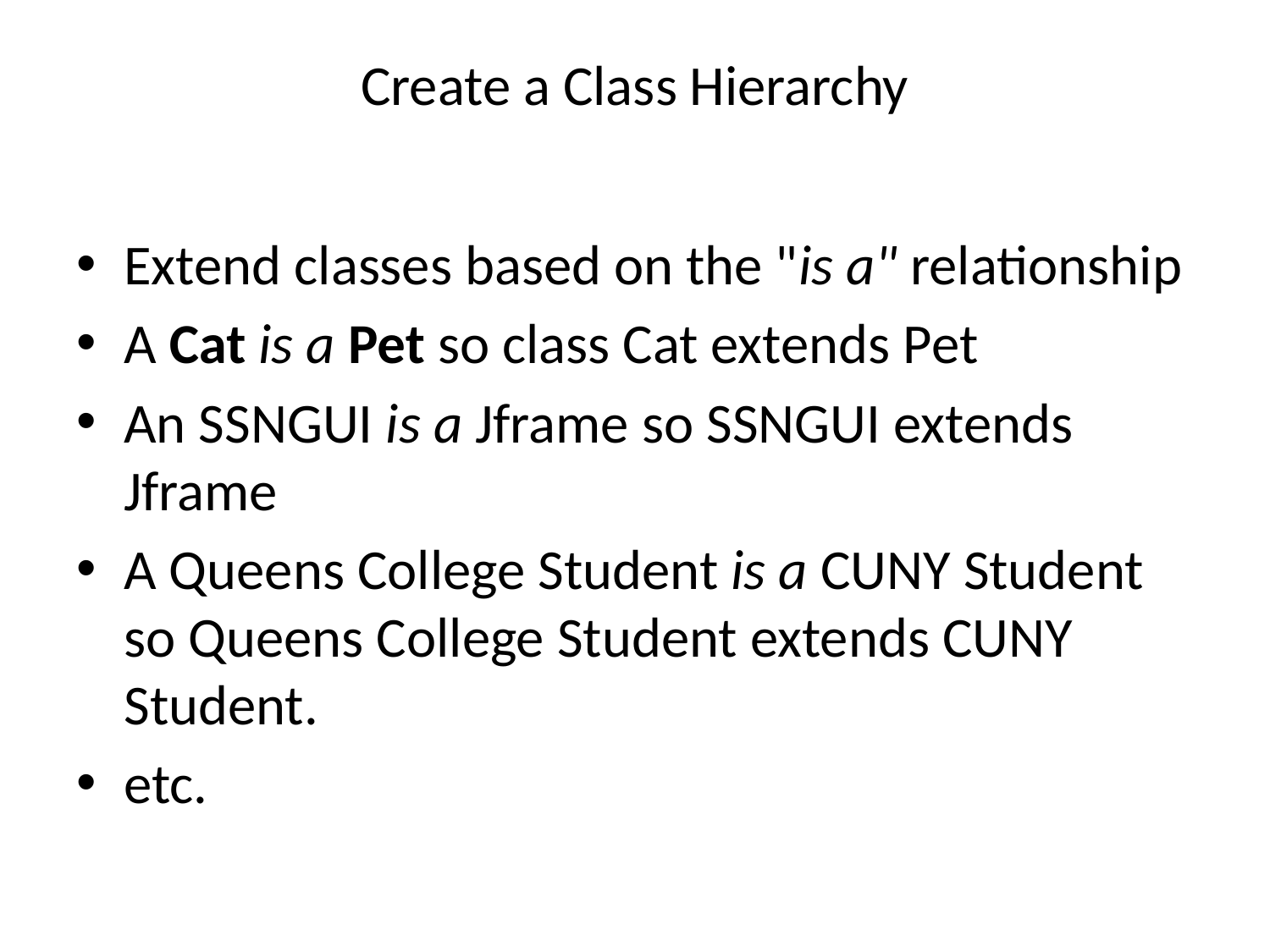

# Create a Class Hierarchy
Extend classes based on the "is a" relationship
A Cat is a Pet so class Cat extends Pet
An SSNGUI is a Jframe so SSNGUI extends Jframe
A Queens College Student is a CUNY Student so Queens College Student extends CUNY Student.
etc.